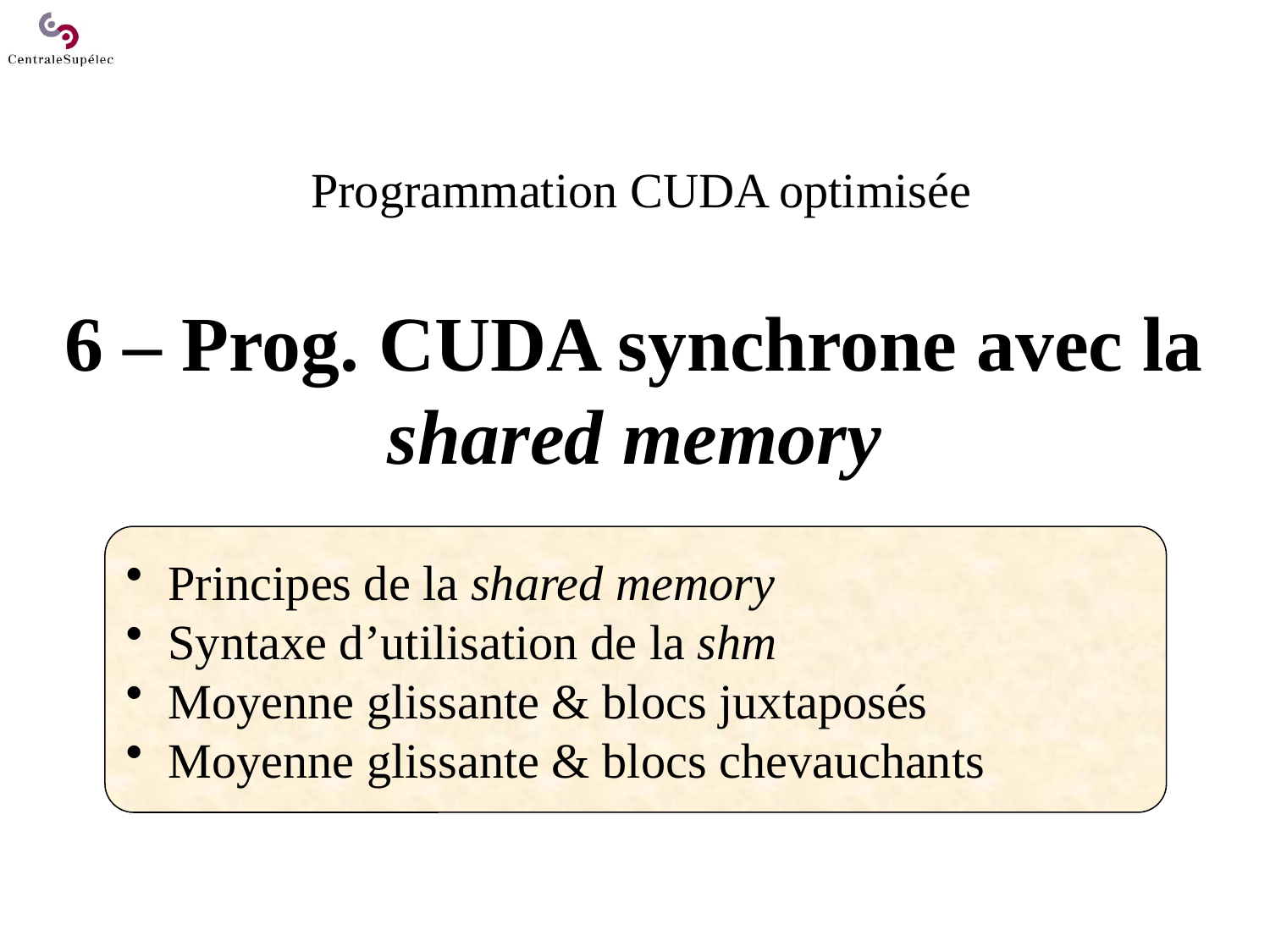

# Programmation CUDA optimisée 6 – Prog. CUDA synchrone avec la shared memory
 Principes de la shared memory
 Syntaxe d’utilisation de la shm
 Moyenne glissante & blocs juxtaposés
 Moyenne glissante & blocs chevauchants